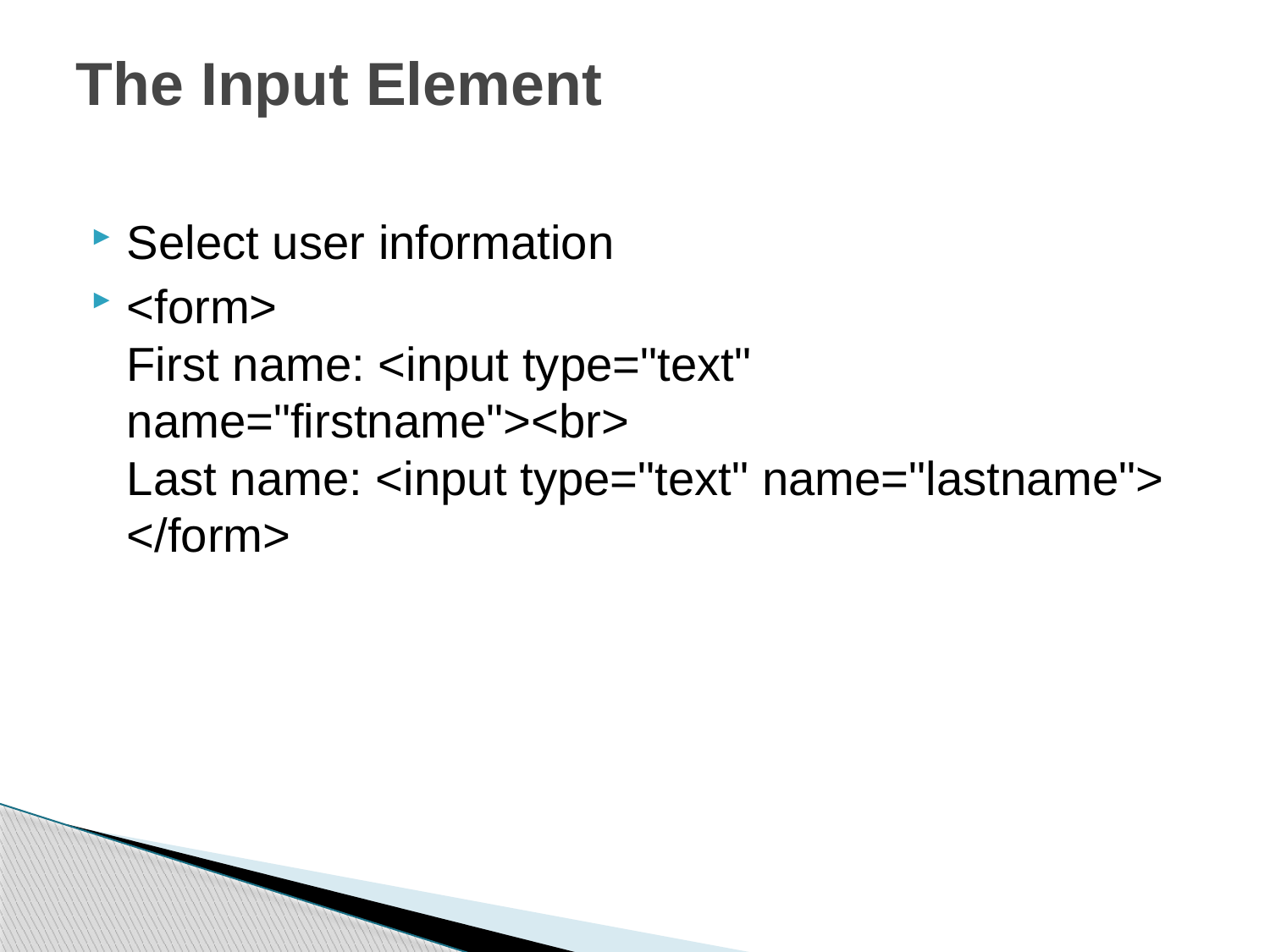

# The Input Element
Select user information
<form>
First name: <input type="text" name="firstname"><br>
Last name: <input type="text" name="lastname">
</form>